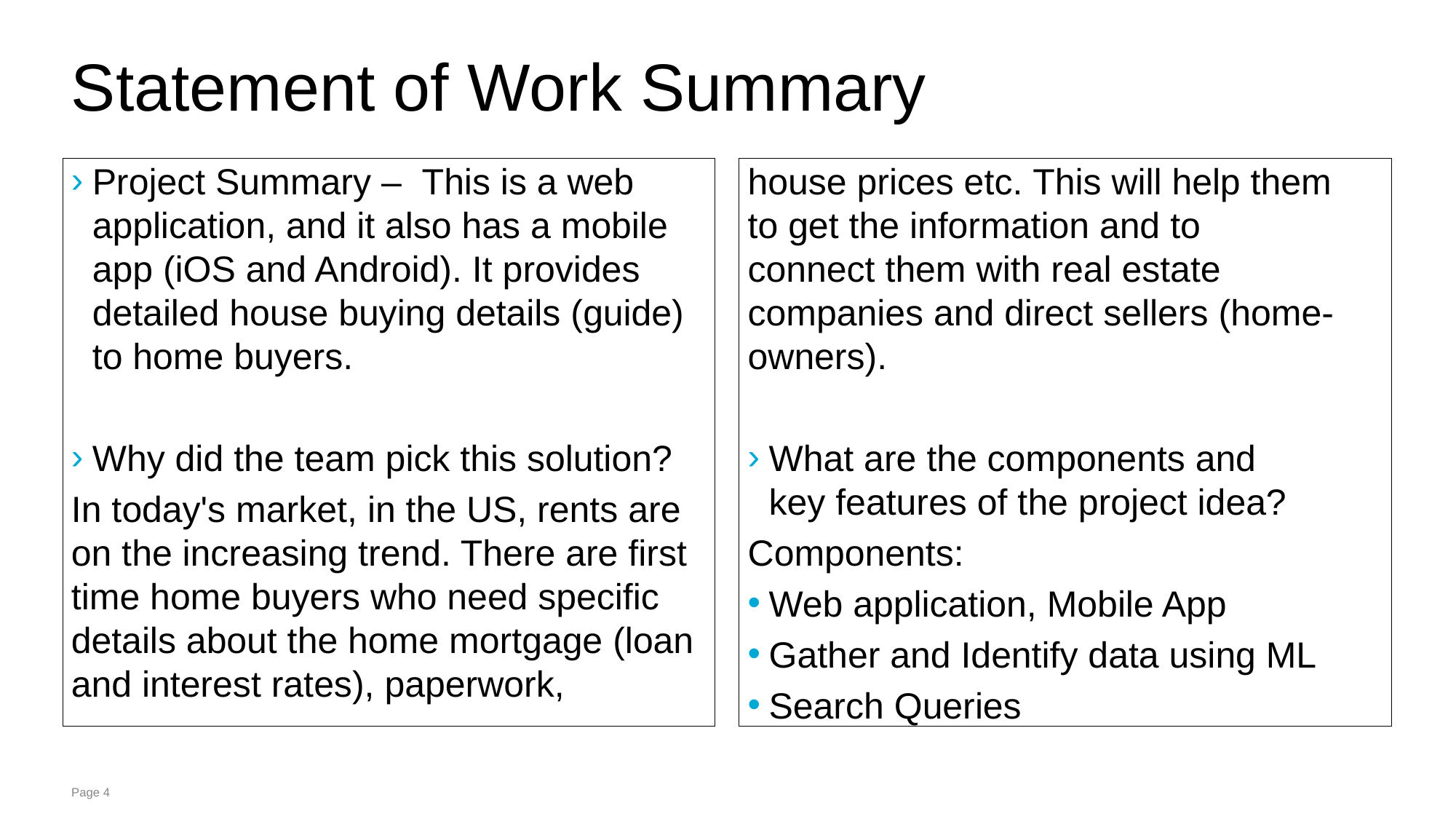

# Statement of Work Summary
Project Summary –  This is a web application, and it also has a mobile app (iOS and Android). It provides detailed house buying details (guide) to home buyers.

Why did the team pick this solution?
In today's market, in the US, rents are on the increasing trend. There are first time home buyers who need specific details about the home mortgage (loan and interest rates), paperwork,
house prices etc. This will help them to get the information and to connect them with real estate companies and direct sellers (home-owners).

What are the components and key features of the project idea?
Components:
Web application, Mobile App
Gather and Identify data using ML
Search Queries